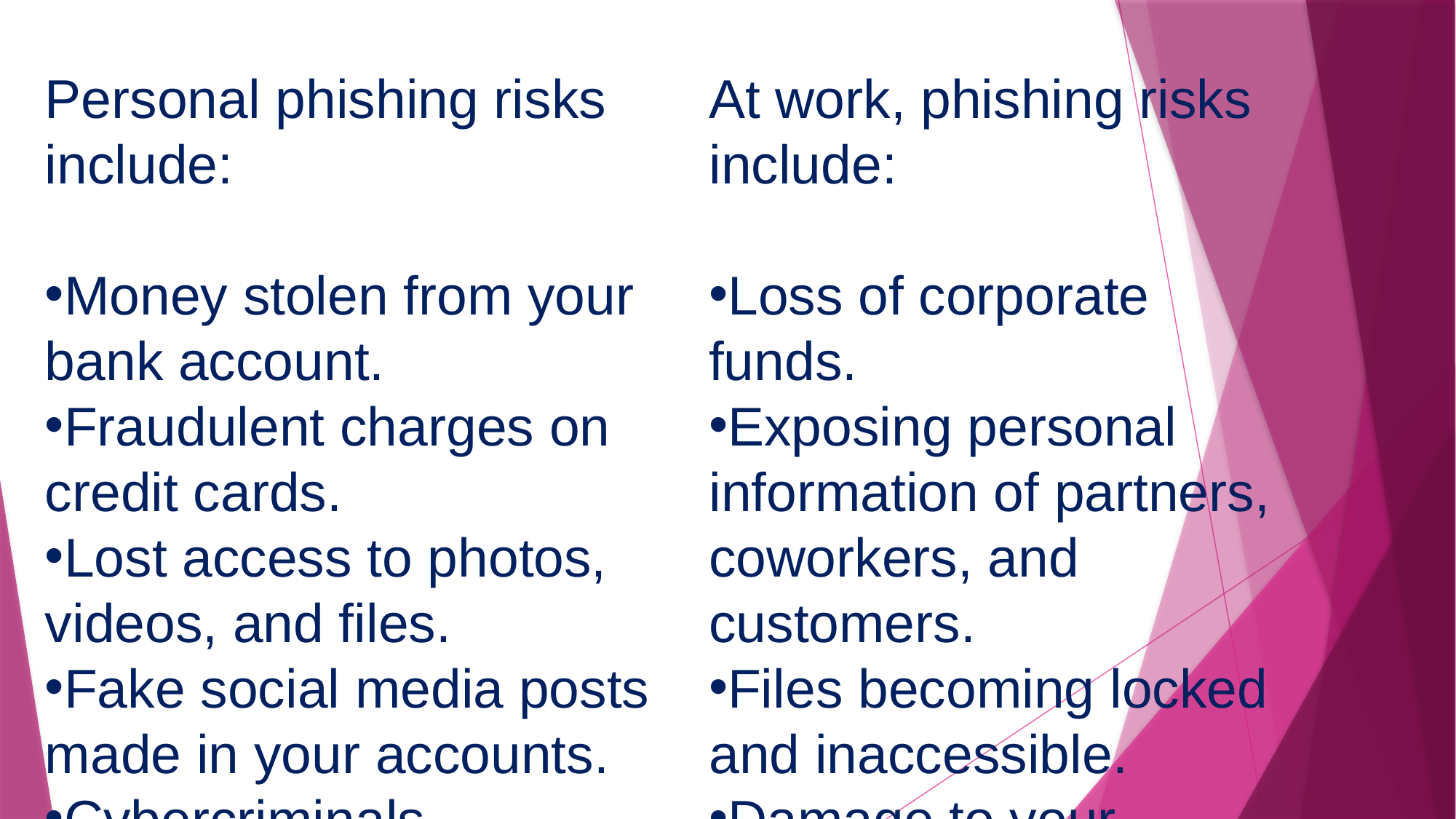

Personal phishing risks include:

Money stolen from your bank account.
Fraudulent charges on credit cards.
Lost access to photos, videos, and files.
Fake social media posts made in your accounts.
Cybercriminals impersonating you, putting friends or family members at risk.
At work, phishing risks include:

Loss of corporate funds.
Exposing personal information of partners, coworkers, and customers.
Files becoming locked and inaccessible.
Damage to your organization's reputation.